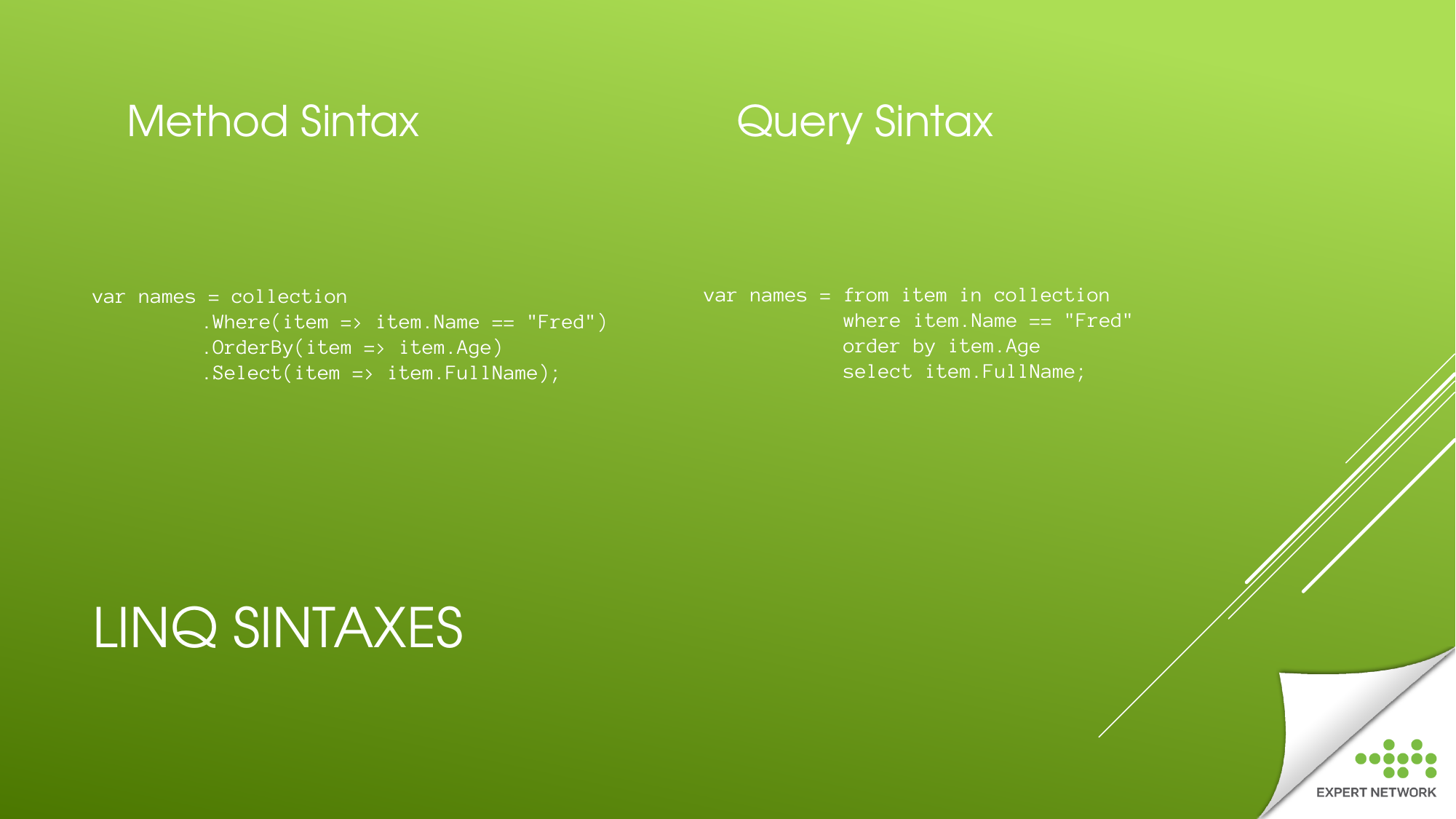

Method Sintax
Query Sintax
var names = from item in collection
            where item.Name == "Fred"
            order by item.Age
            select item.FullName;
var names = collection
	.Where(item => item.Name == "Fred") 		.OrderBy(item => item.Age)
	.Select(item => item.FullName);
# Linq sintaxes